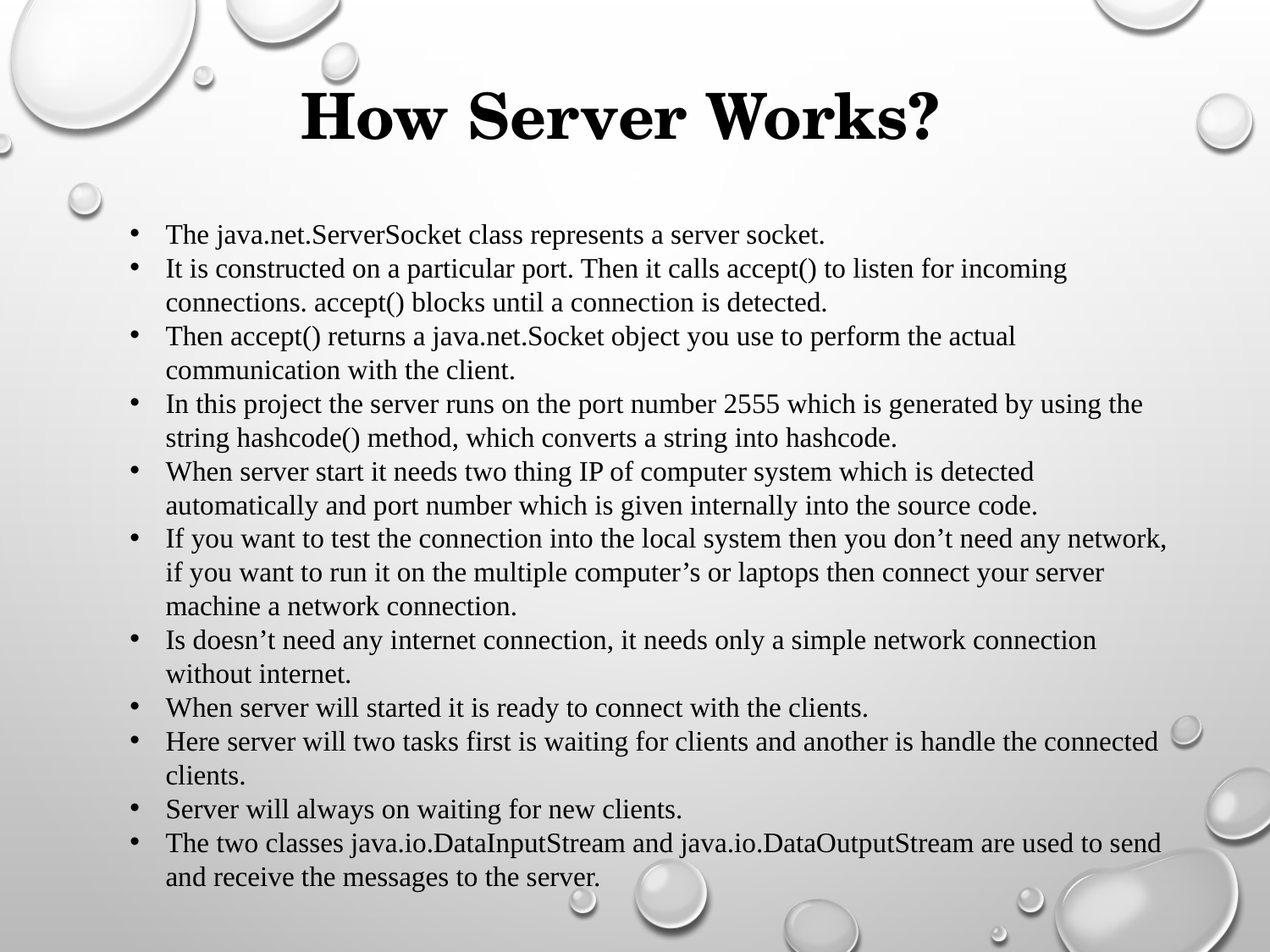

How Server Works?

The java.net.ServerSocket class represents a server socket.
It is constructed on a particular port. Then it calls accept() to listen for incoming connections. accept() blocks until a connection is detected.
Then accept() returns a java.net.Socket object you use to perform the actual communication with the client.
In this project the server runs on the port number 2555 which is generated by using the string hashcode() method, which converts a string into hashcode.
When server start it needs two thing IP of computer system which is detected automatically and port number which is given internally into the source code.
If you want to test the connection into the local system then you don’t need any network, if you want to run it on the multiple computer’s or laptops then connect your server machine a network connection.
Is doesn’t need any internet connection, it needs only a simple network connection without internet.
When server will started it is ready to connect with the clients.
Here server will two tasks first is waiting for clients and another is handle the connected clients.
Server will always on waiting for new clients.
The two classes java.io.DataInputStream and java.io.DataOutputStream are used to send and receive the messages to the server.